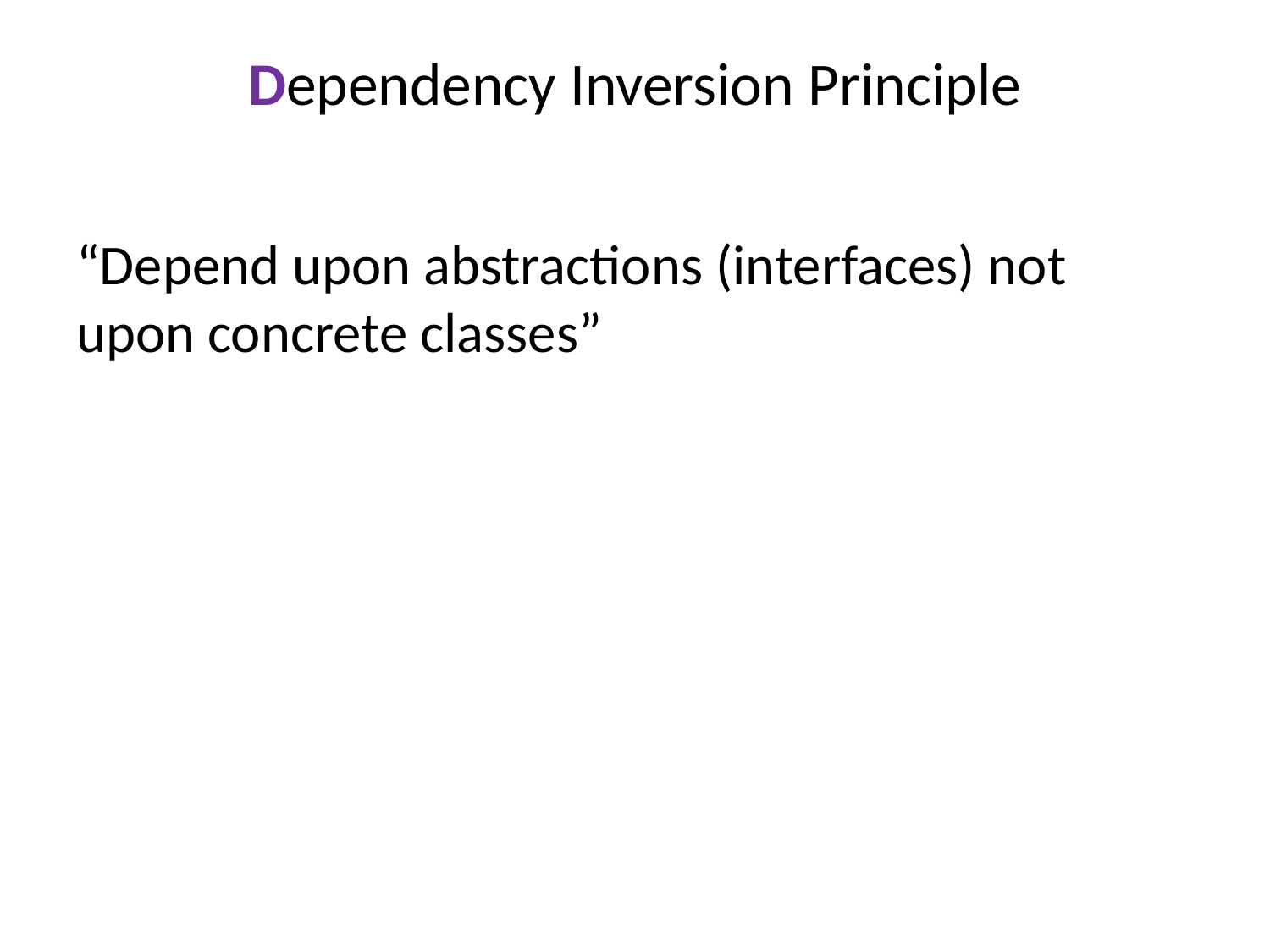

# Dependency Inversion Principle
“Depend upon abstractions (interfaces) not upon concrete classes”